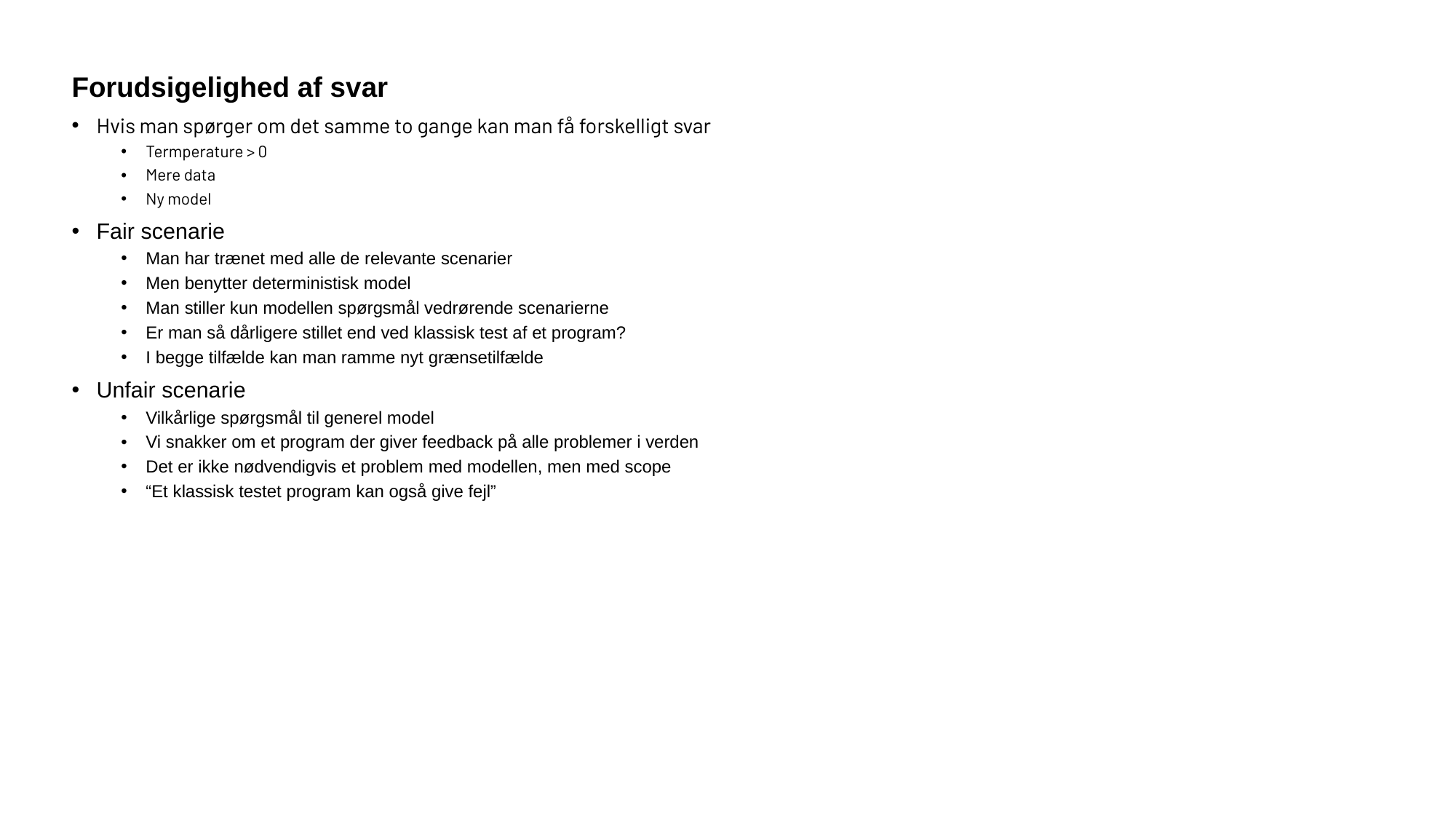

Forudsigelighed af svar
Hvis man spørger om det samme to gange kan man få forskelligt svar
Termperature > 0
Mere data
Ny model
Fair scenarie
Man har trænet med alle de relevante scenarier
Men benytter deterministisk model
Man stiller kun modellen spørgsmål vedrørende scenarierne
Er man så dårligere stillet end ved klassisk test af et program?
I begge tilfælde kan man ramme nyt grænsetilfælde
Unfair scenarie
Vilkårlige spørgsmål til generel model
Vi snakker om et program der giver feedback på alle problemer i verden
Det er ikke nødvendigvis et problem med modellen, men med scope
“Et klassisk testet program kan også give fejl”